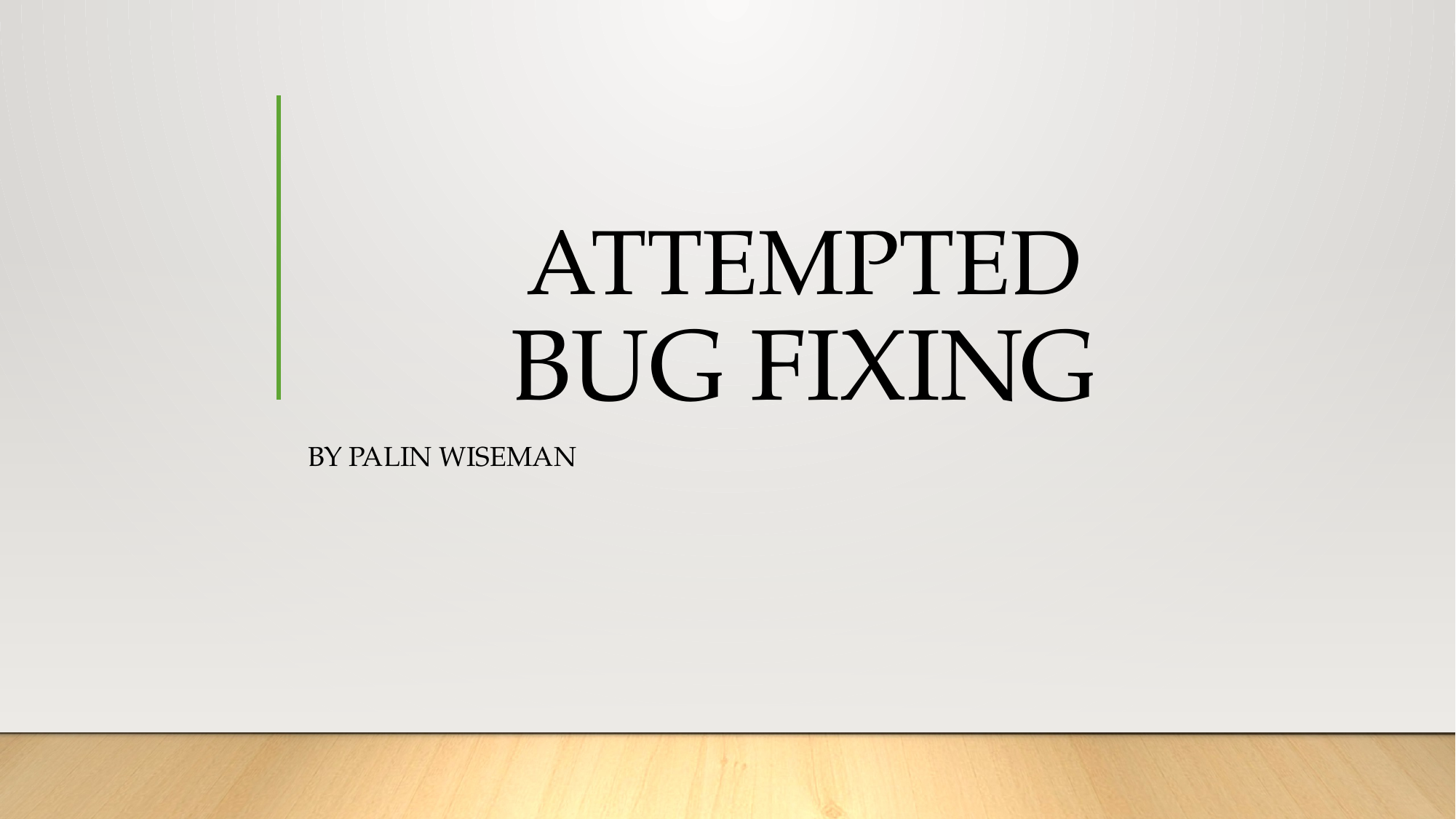

ATTEMPTED
# BUG FIXING
By Palin Wiseman